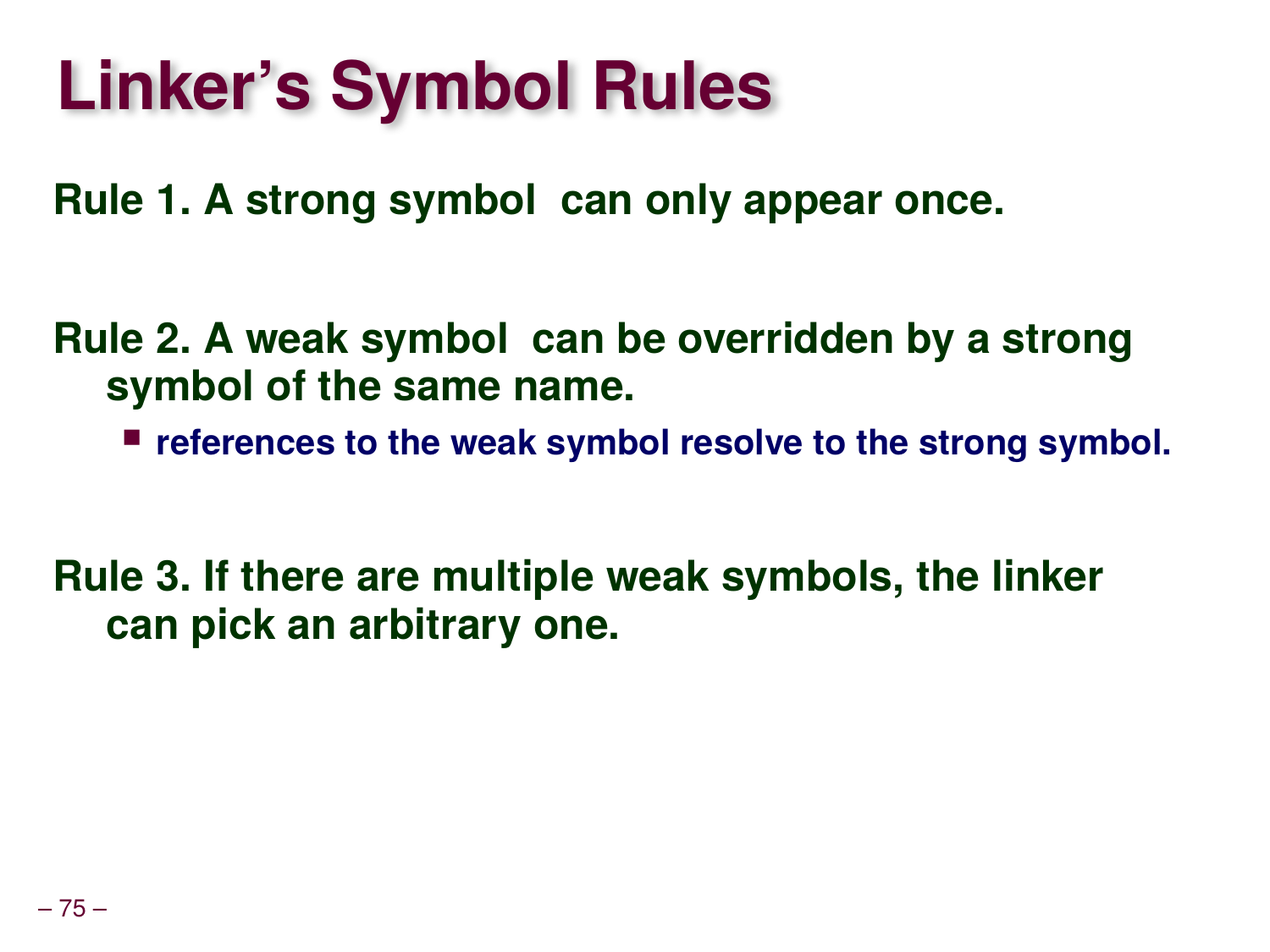

# Linker’s Symbol Rules
Rule 1. A strong symbol  can only appear once.

Rule 2. A weak symbol  can be overridden by a strong symbol of the same name.
references to the weak symbol resolve to the strong symbol.

Rule 3. If there are multiple weak symbols, the linker can pick an arbitrary one.